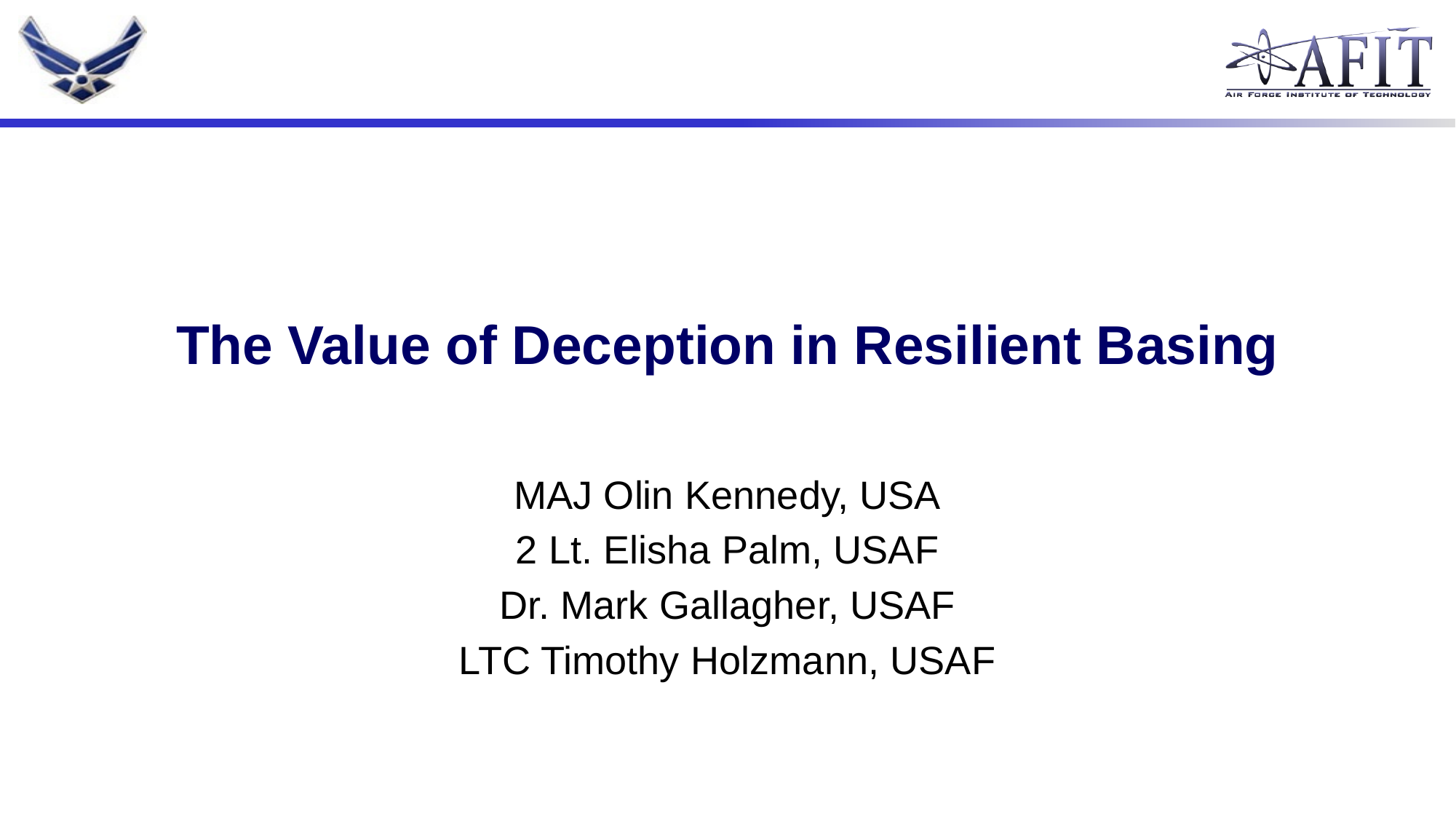

# The Value of Deception in Resilient Basing
MAJ Olin Kennedy, USA
2 Lt. Elisha Palm, USAF
Dr. Mark Gallagher, USAF
LTC Timothy Holzmann, USAF